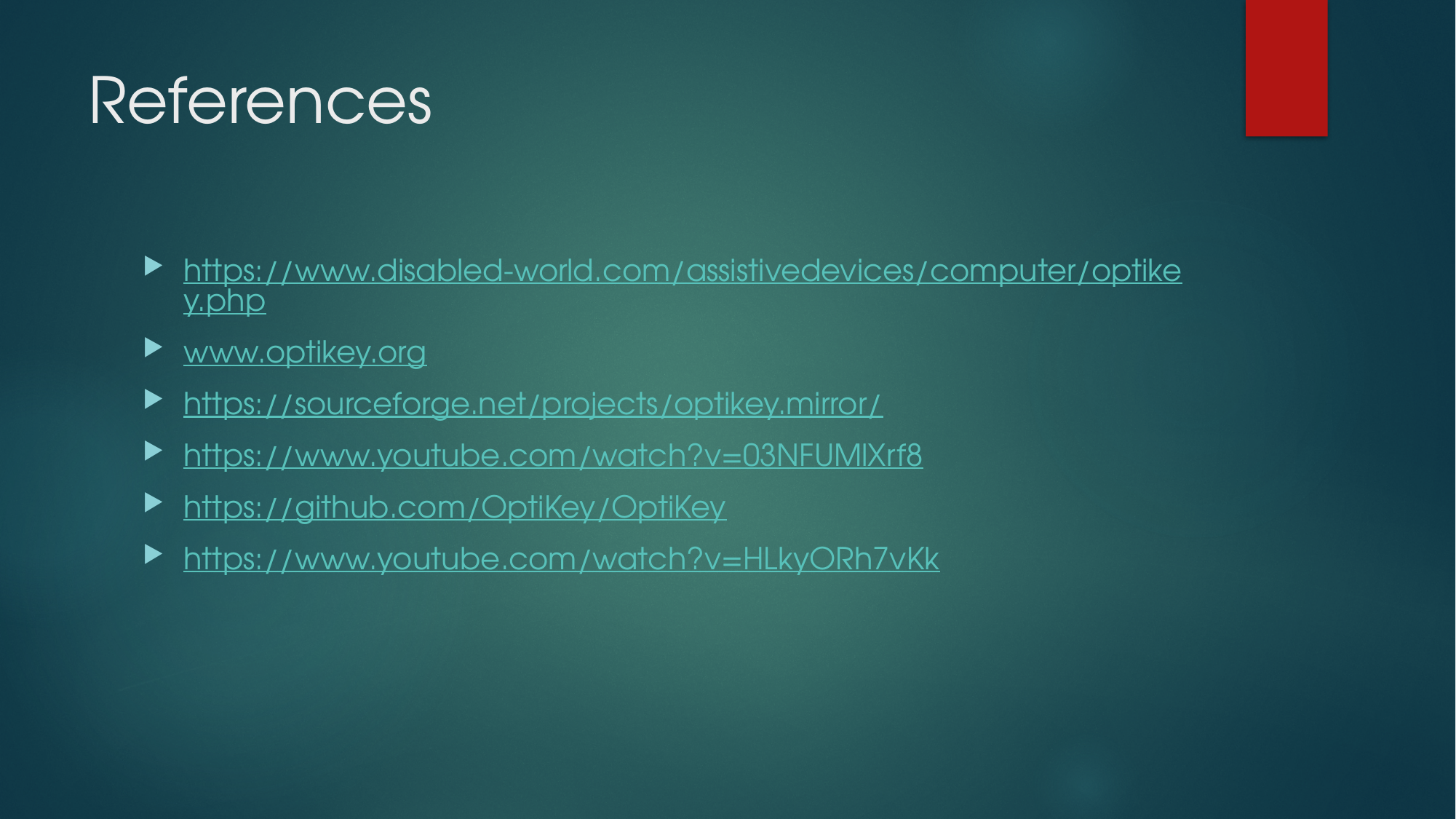

# References
https://www.disabled-world.com/assistivedevices/computer/optikey.php
www.optikey.org
https://sourceforge.net/projects/optikey.mirror/
https://www.youtube.com/watch?v=03NFUMlXrf8
https://github.com/OptiKey/OptiKey
https://www.youtube.com/watch?v=HLkyORh7vKk